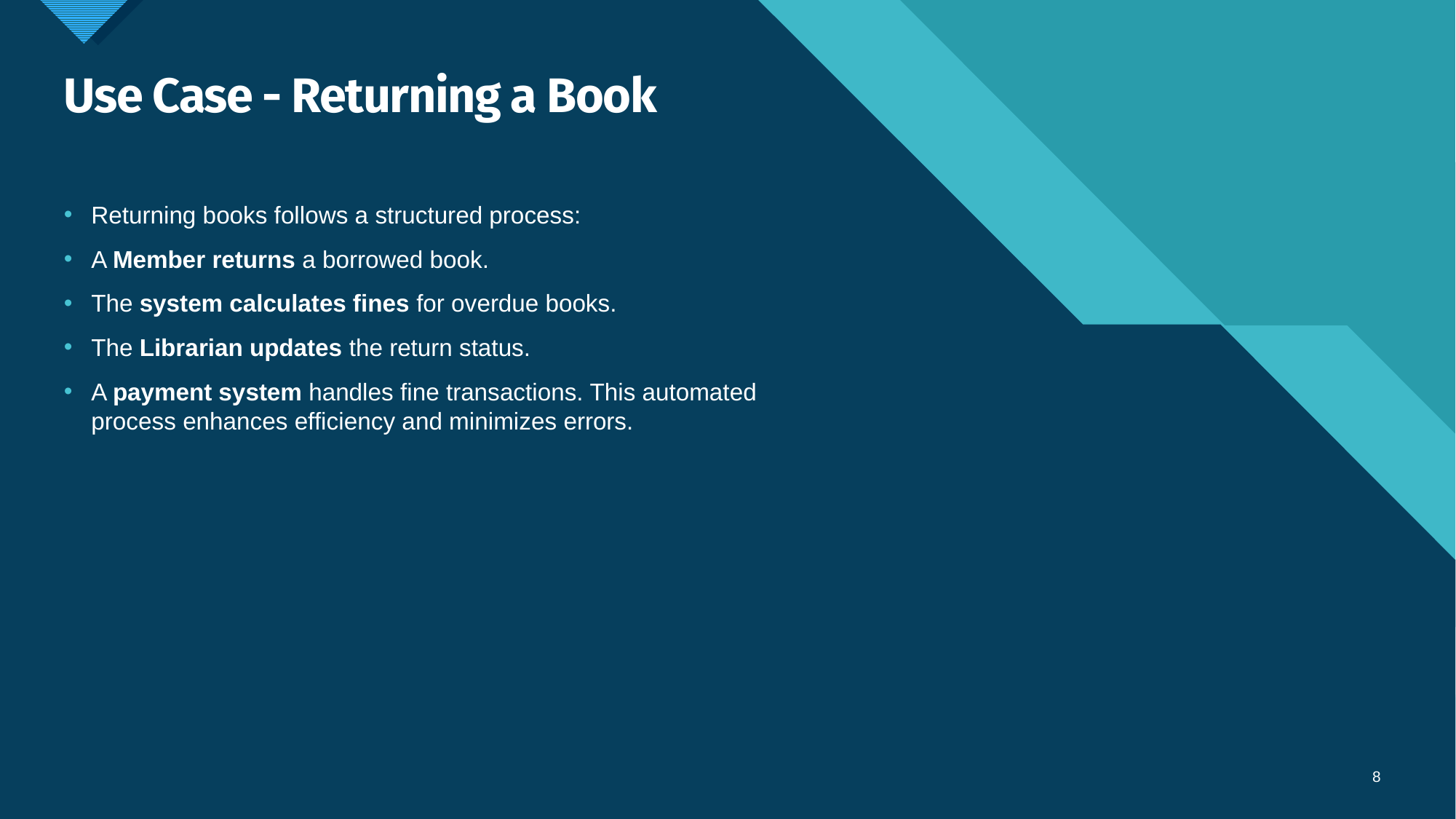

# Use Case - Returning a Book
Returning books follows a structured process:
A Member returns a borrowed book.
The system calculates fines for overdue books.
The Librarian updates the return status.
A payment system handles fine transactions. This automated process enhances efficiency and minimizes errors.

8